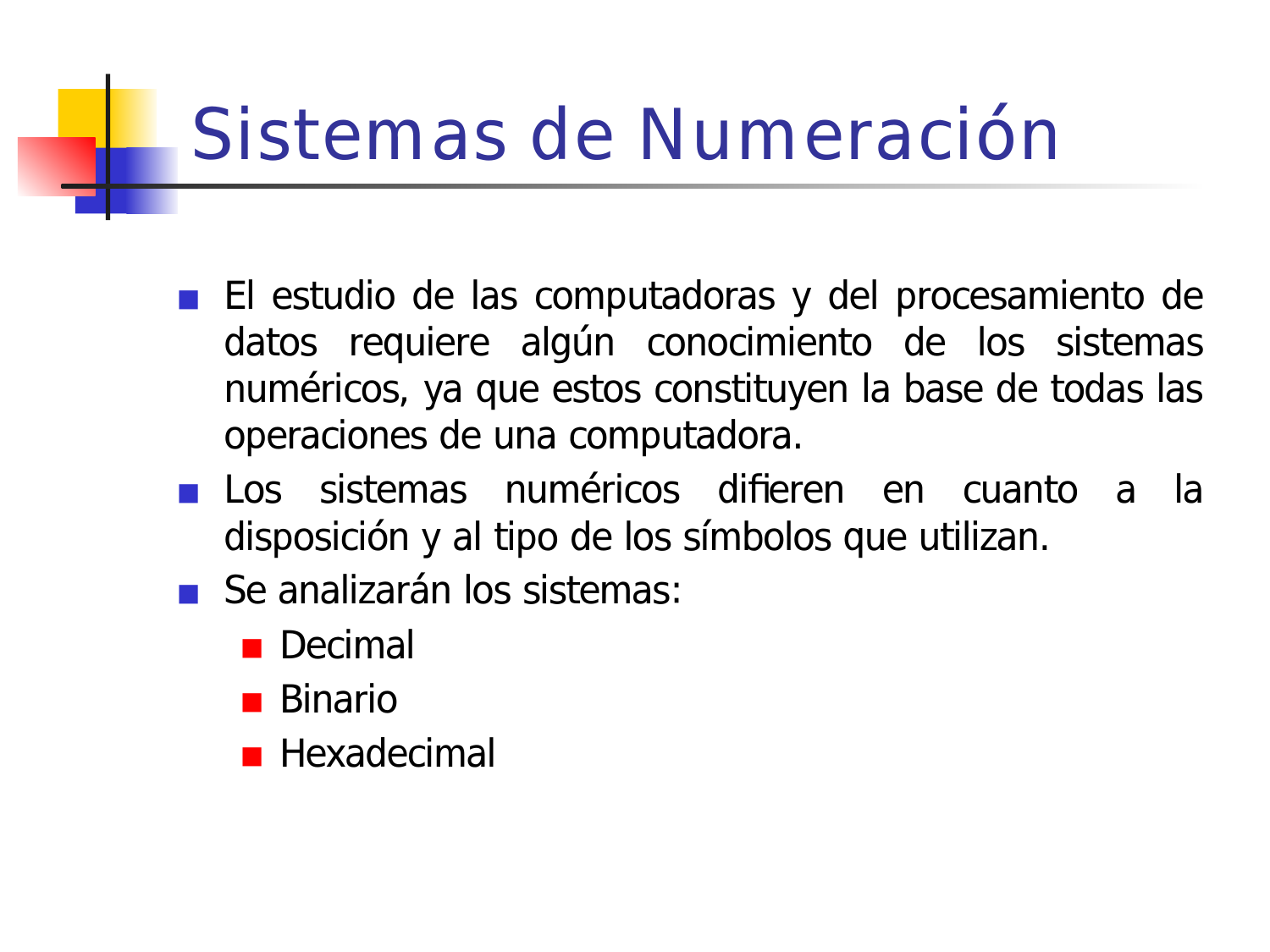

# Sistemas de Numeración
El estudio de las computadoras y del procesamiento de datos requiere algún conocimiento de los sistemas numéricos, ya que estos constituyen la base de todas las operaciones de una computadora.
Los sistemas numéricos difieren en cuanto a la disposición y al tipo de los símbolos que utilizan.
Se analizarán los sistemas:
Decimal
Binario
Hexadecimal